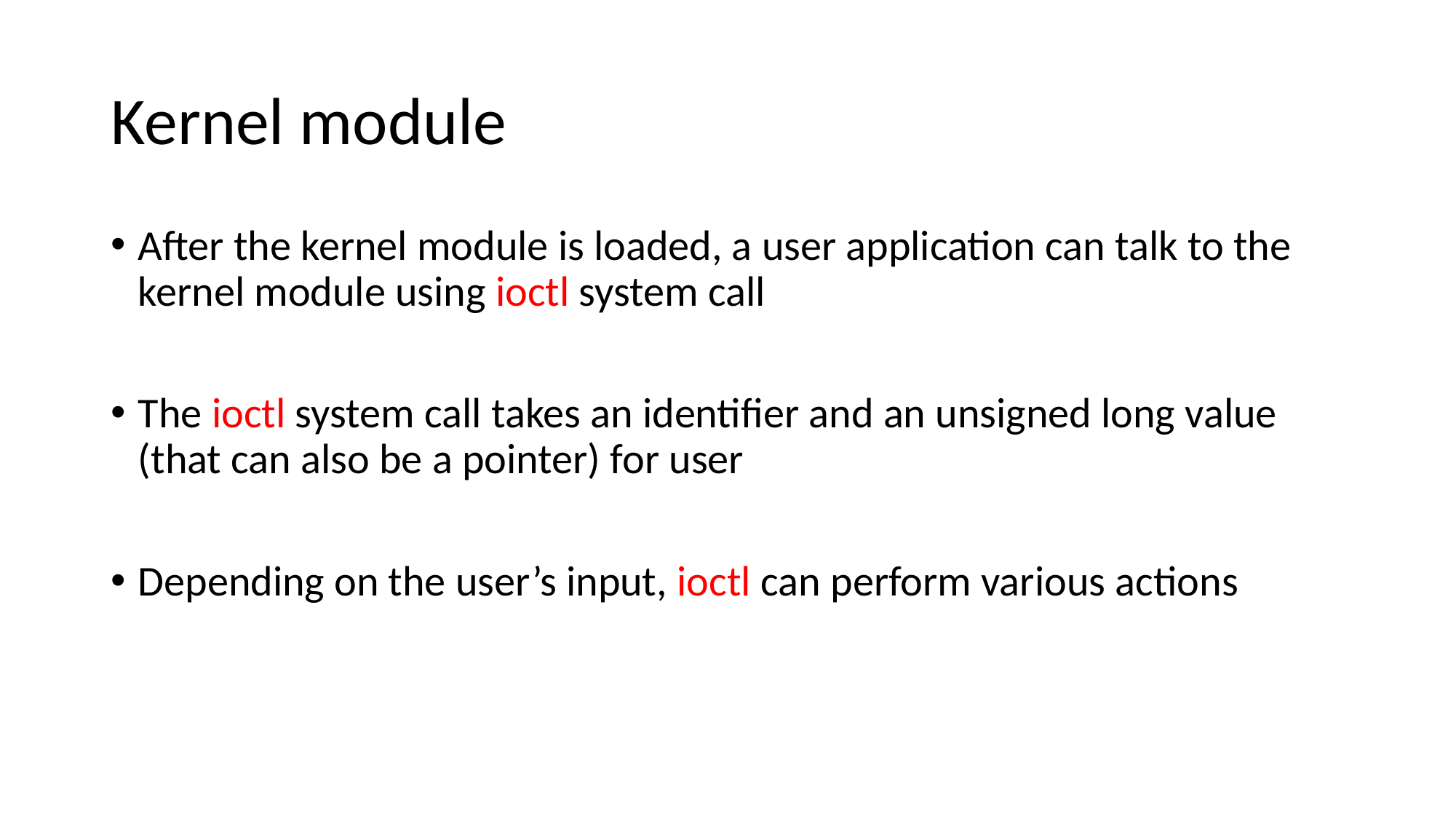

# Kernel module
After the kernel module is loaded, a user application can talk to the kernel module using ioctl system call

The ioctl system call takes an identifier and an unsigned long value (that can also be a pointer) for user

Depending on the user’s input, ioctl can perform various actions